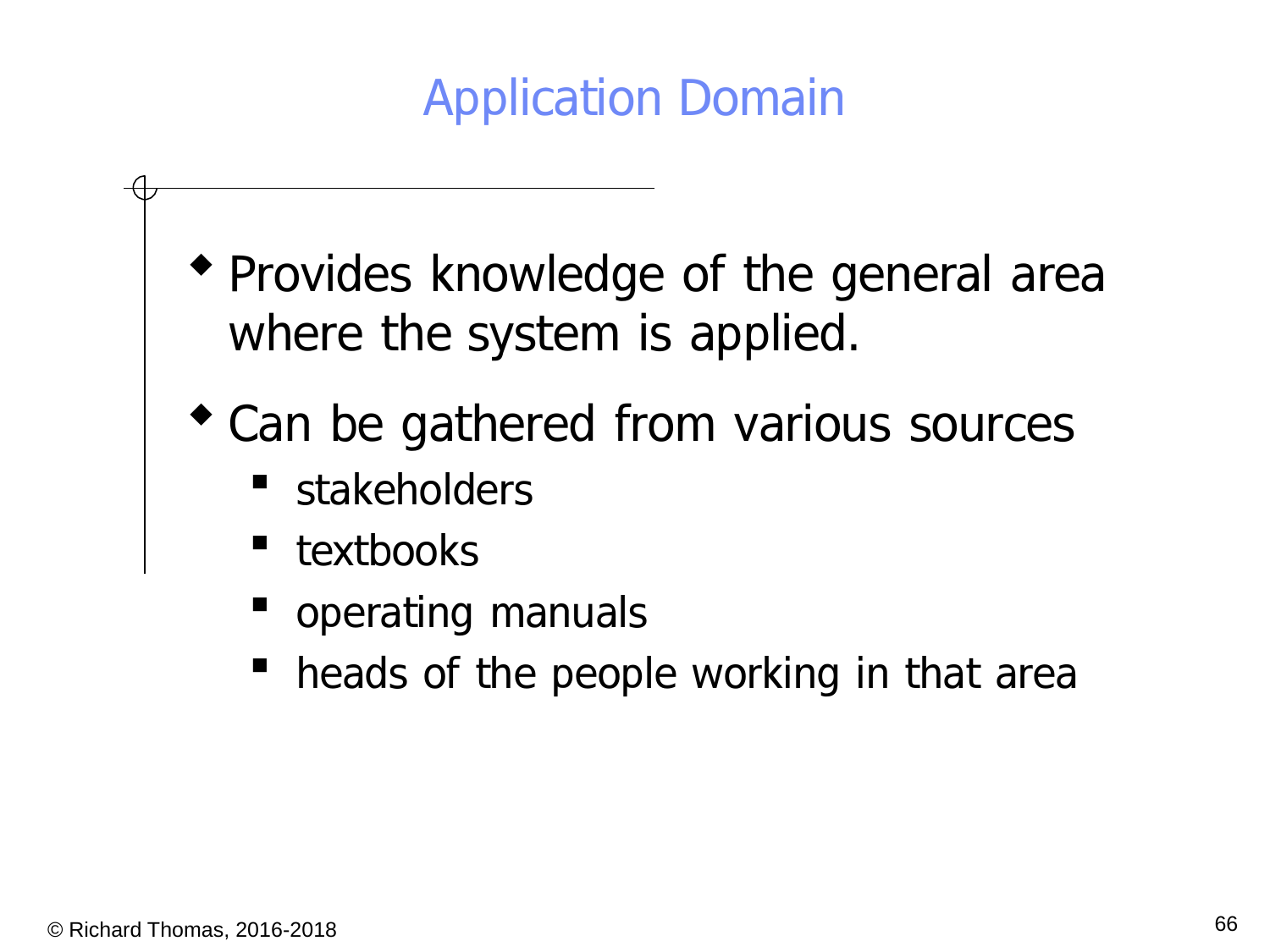

# Application Domain

Provides knowledge of the general area where the system is applied.
Can be gathered from various sources
stakeholders
textbooks
operating manuals
heads of the people working in that area
66